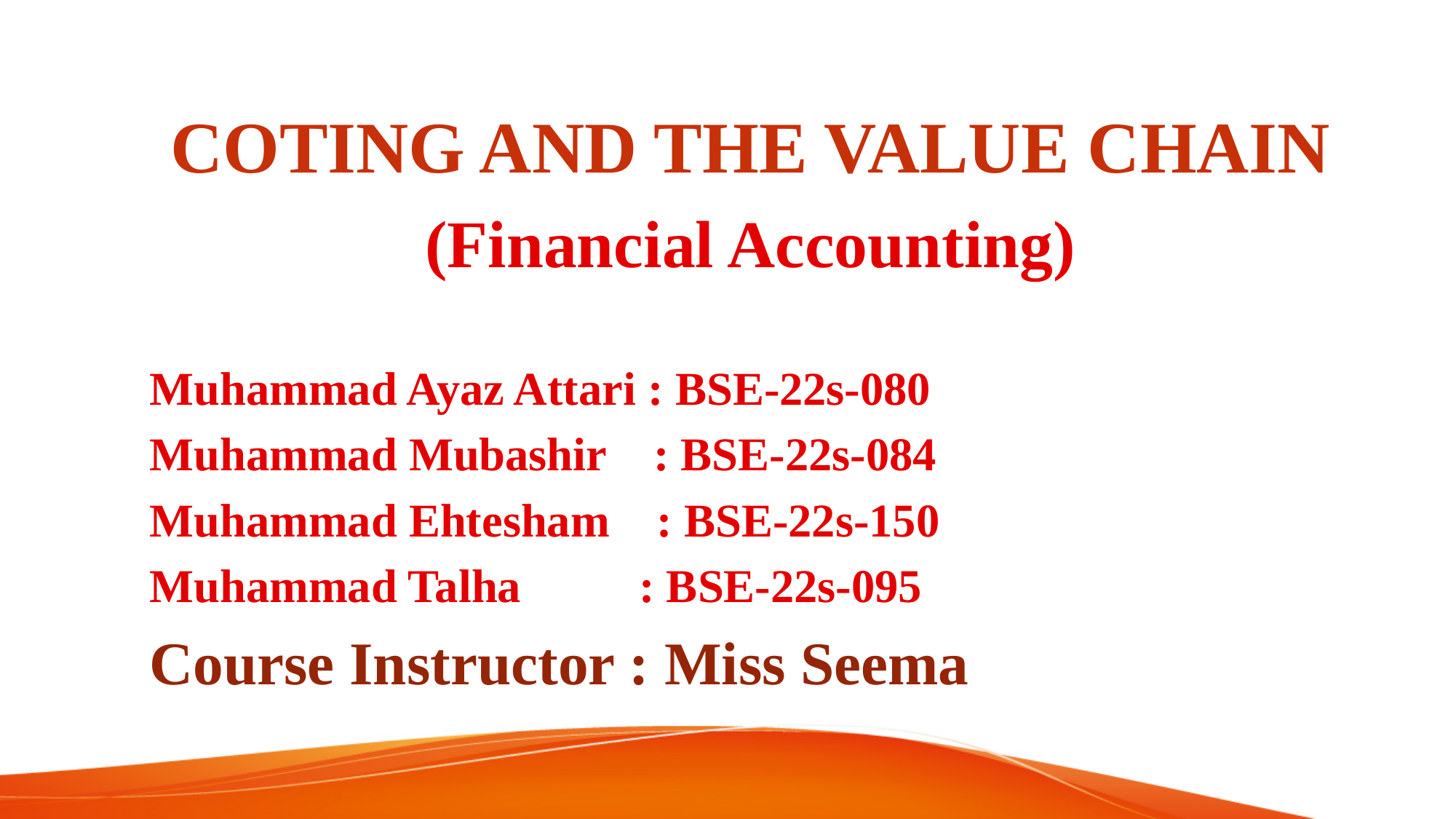

COTING AND THE VALUE CHAIN
(Financial Accounting)

Muhammad Ayaz Attari : BSE-22s-080
Muhammad Mubashir    : BSE-22s-084
Muhammad Ehtesham    : BSE-22s-150
Muhammad Talha          : BSE-22s-095
Course Instructor : Miss Seema